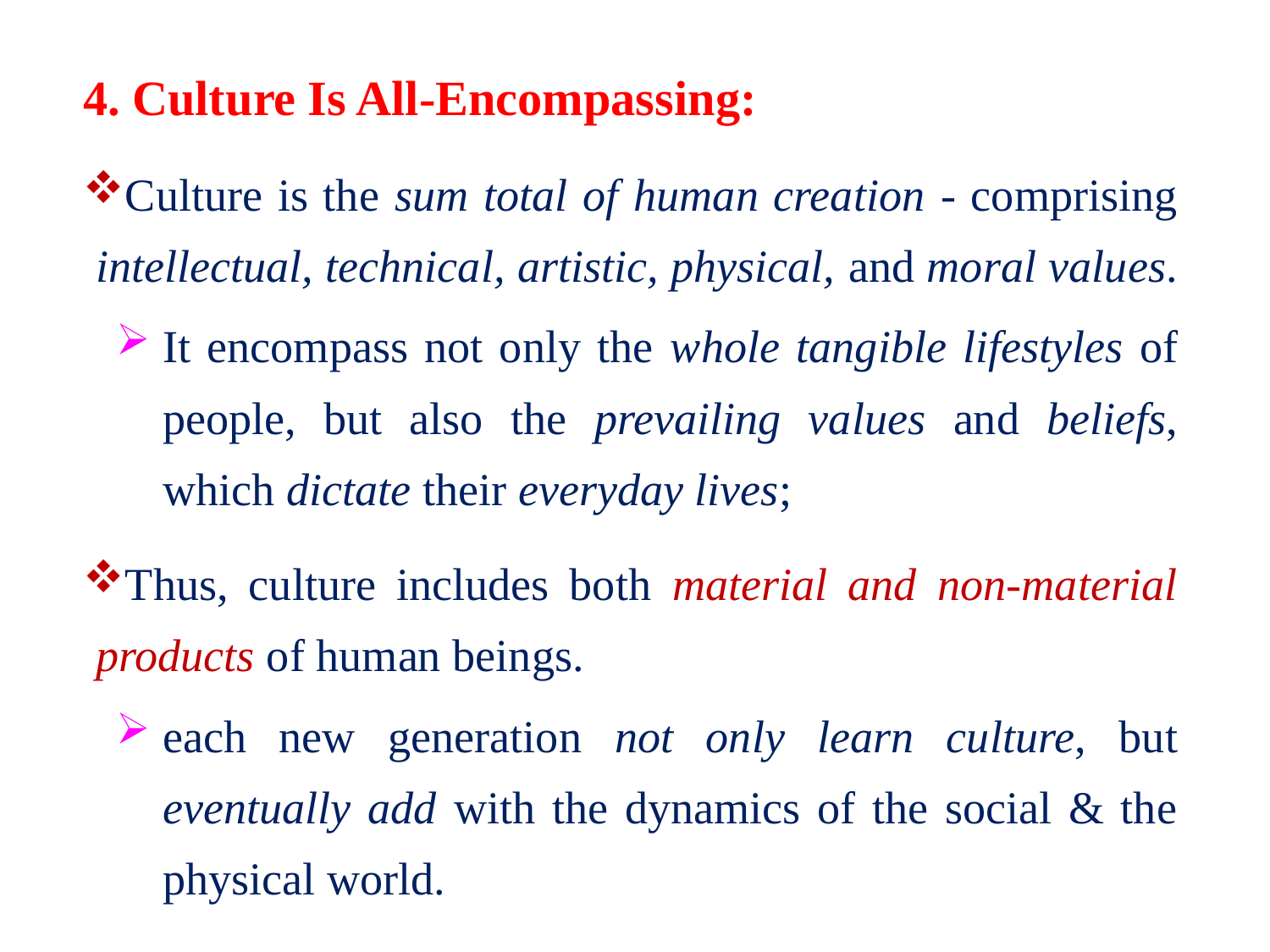

4. Culture Is All-Encompassing:
Culture is the sum total of human creation - comprising intellectual, technical, artistic, physical, and moral values.
It encompass not only the whole tangible lifestyles of people, but also the prevailing values and beliefs, which dictate their everyday lives;
Thus, culture includes both material and non-material products of human beings.
each new generation not only learn culture, but eventually add with the dynamics of the social & the physical world.